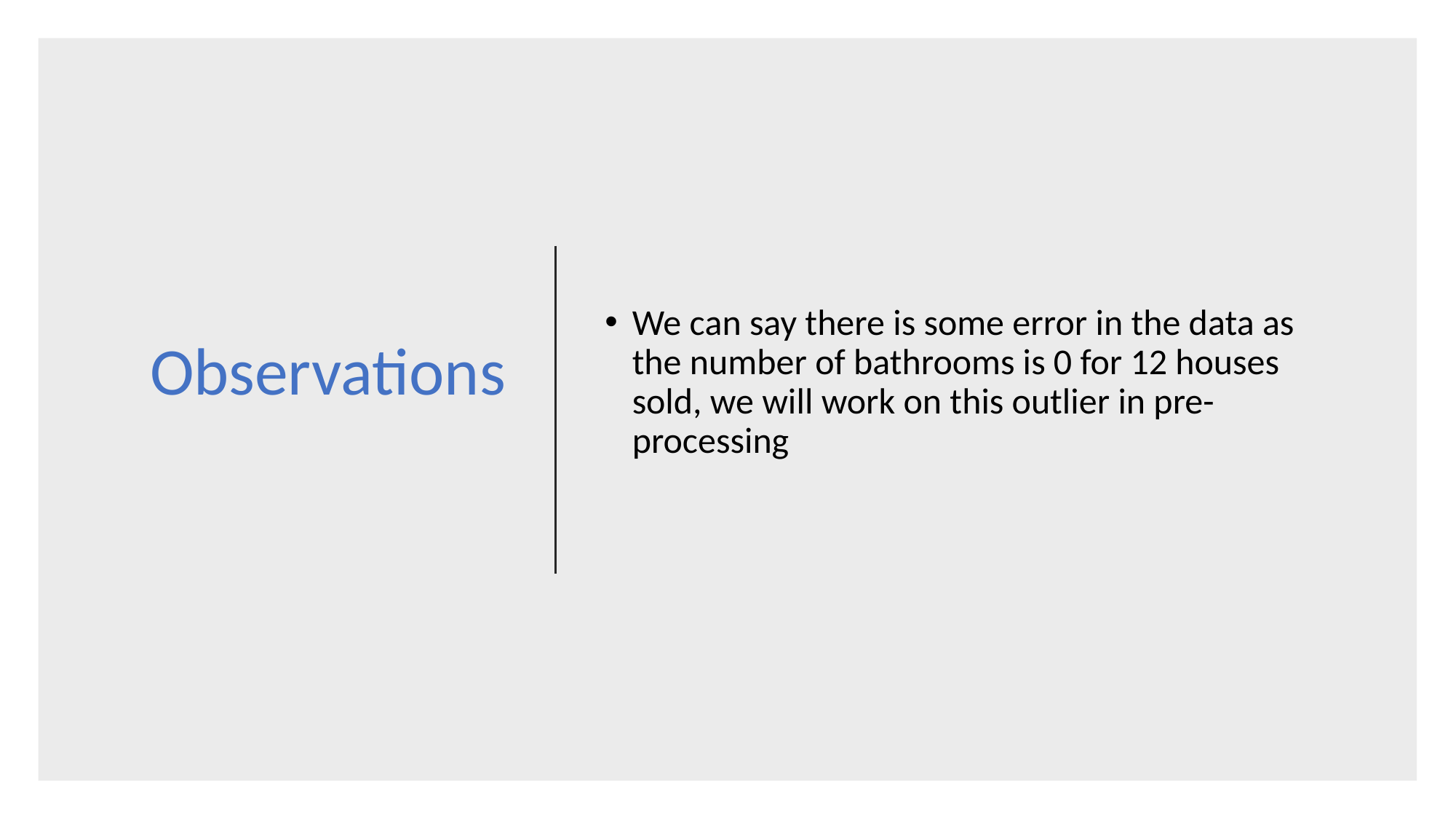

# Observations
We can say there is some error in the data as the number of bathrooms is 0 for 12 houses sold, we will work on this outlier in pre-processing